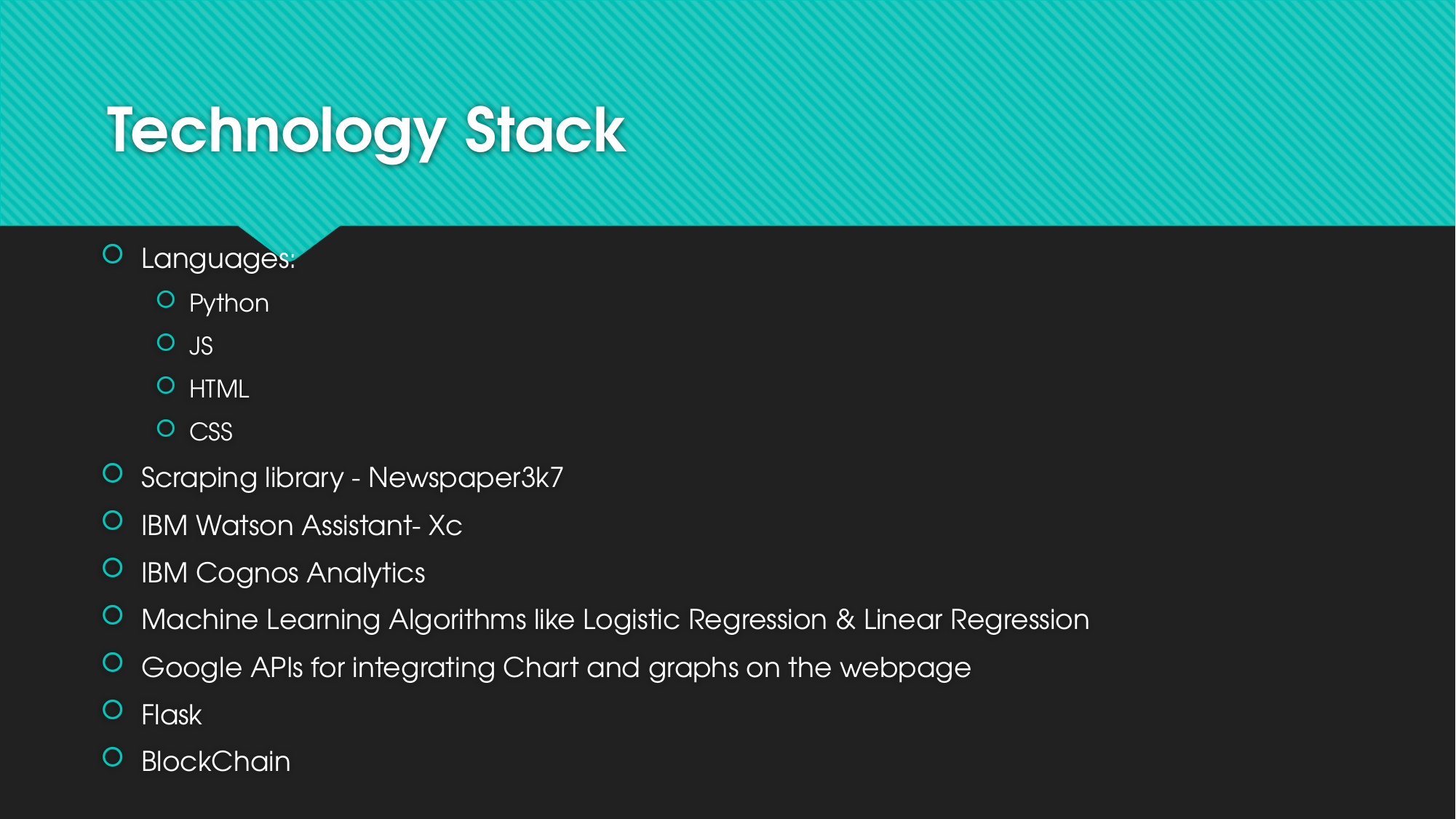

# Technology Stack
Languages:
Python
JS
HTML
CSS
Scraping library - Newspaper3k7
IBM Watson Assistant- Xc
IBM Cognos Analytics
Machine Learning Algorithms like Logistic Regression & Linear Regression
Google APIs for integrating Chart and graphs on the webpage
Flask
BlockChain